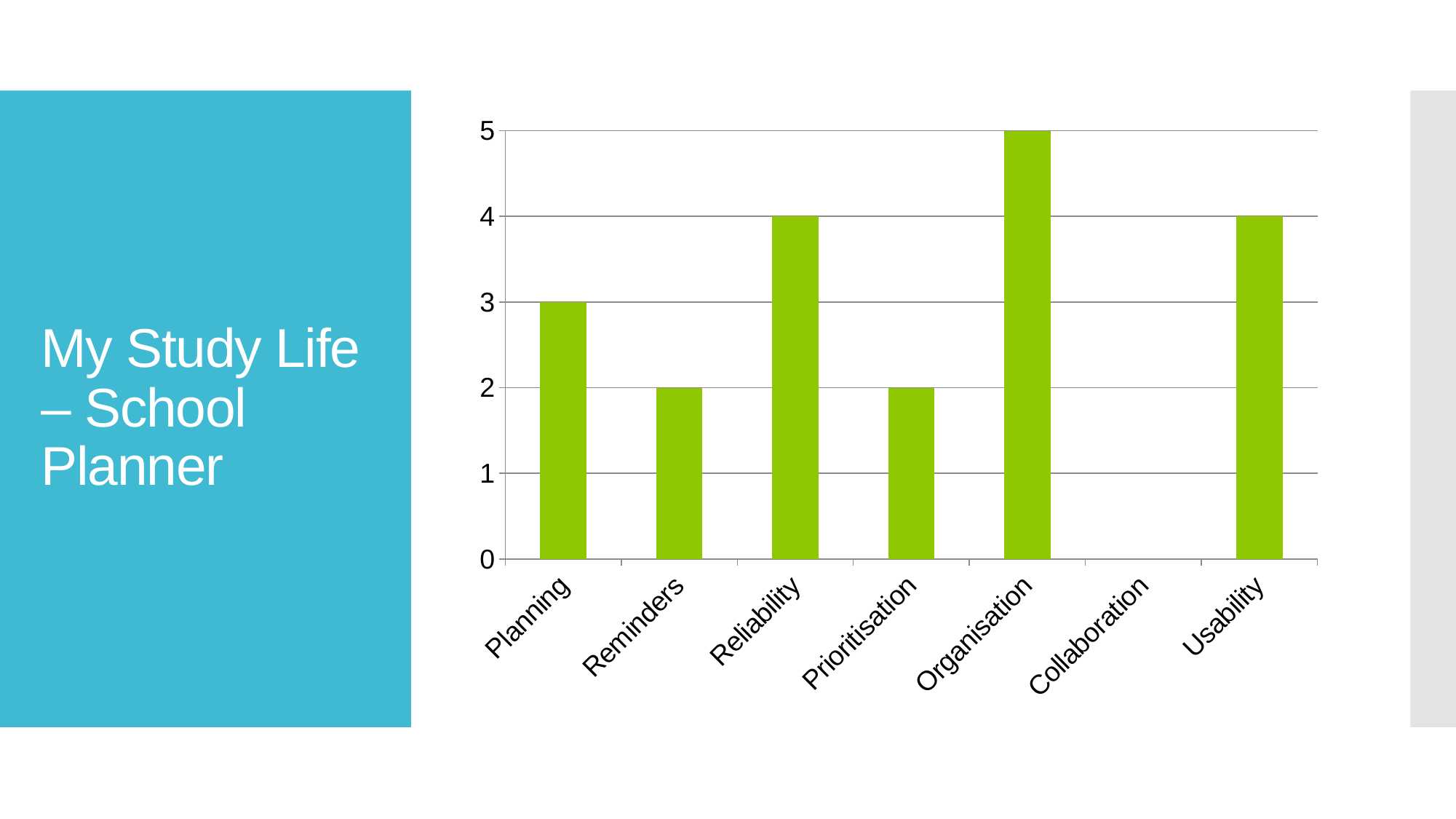

### Chart

| Category |  |
|---|---|
| Planning | 3.0 |
| Reminders | 2.0 |
| Reliability | 4.0 |
| Prioritisation | 2.0 |
| Organisation | 5.0 |
| Collaboration | 0.0 |
| Usability | 4.0 |
# My Study Life – School Planner